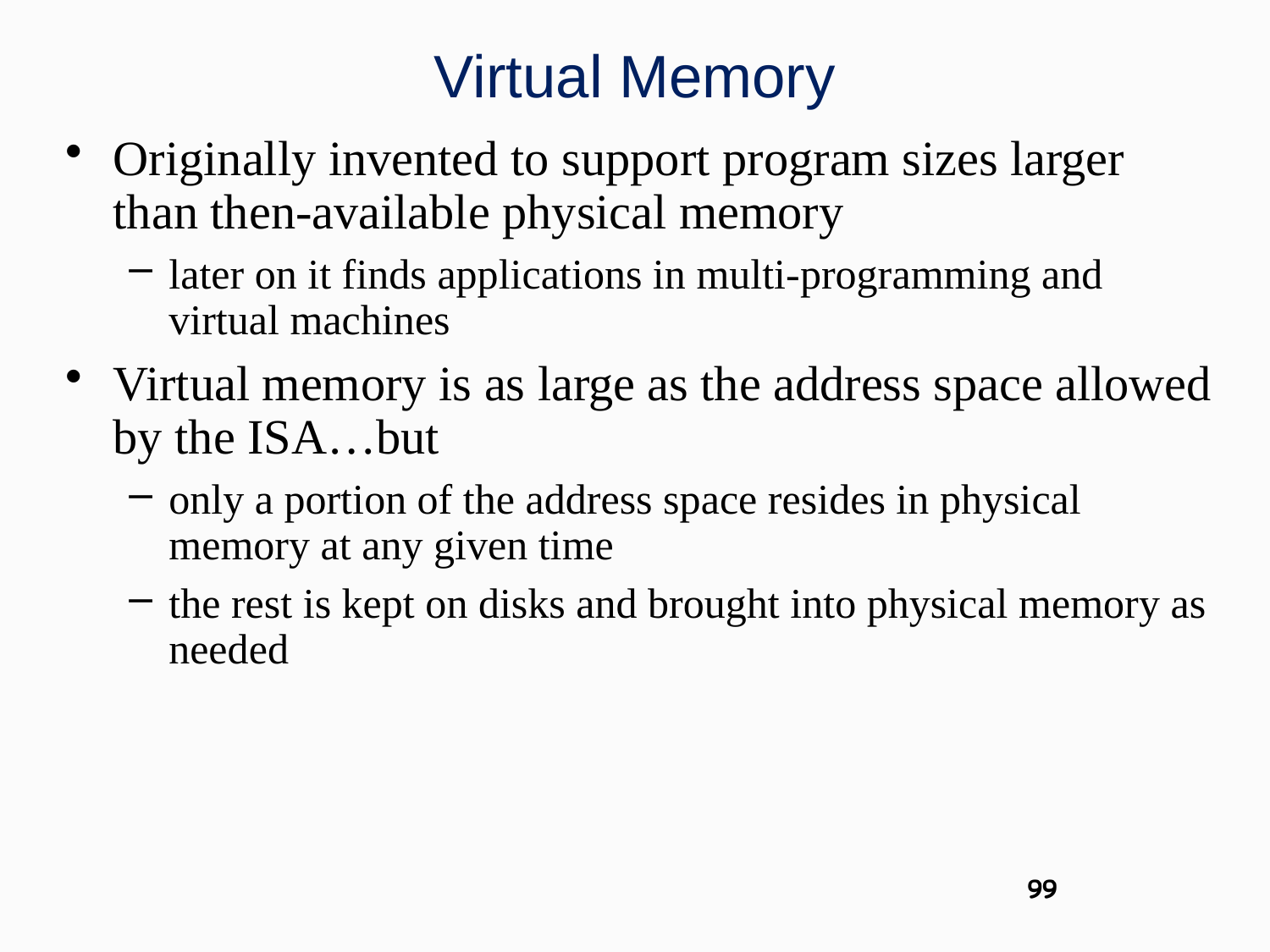

# Virtual Memory
Originally invented to support program sizes larger than then-available physical memory
later on it finds applications in multi-programming and virtual machines
Virtual memory is as large as the address space allowed by the ISA…but
only a portion of the address space resides in physical memory at any given time
the rest is kept on disks and brought into physical memory as needed
99